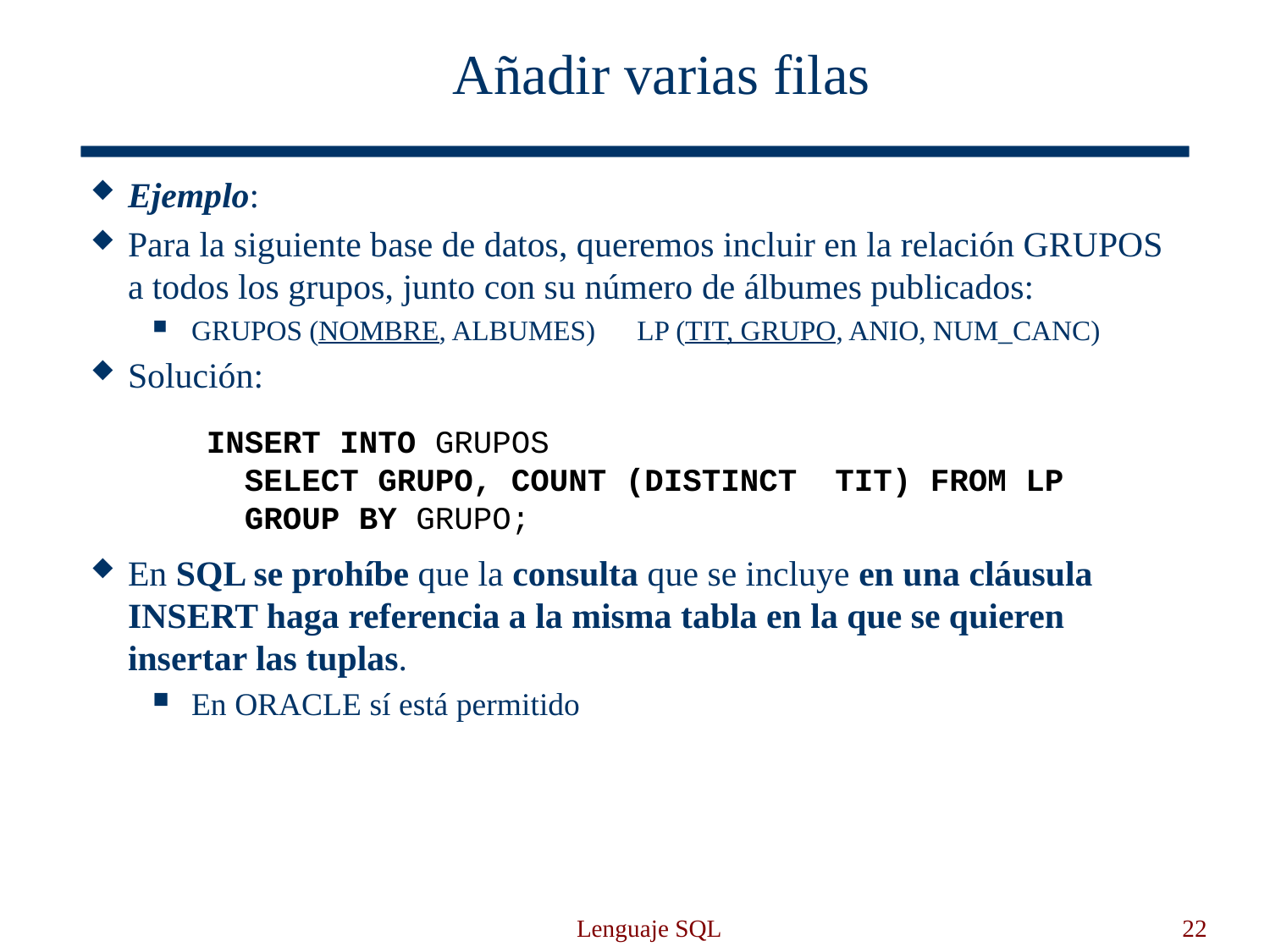

# Añadir varias filas
Ejemplo:
Para la siguiente base de datos, queremos incluir en la relación GRUPOS a todos los grupos, junto con su número de álbumes publicados:
GRUPOS (NOMBRE, ALBUMES)      LP (TIT, GRUPO, ANIO, NUM_CANC)
Solución:

En SQL se prohíbe que la consulta que se incluye en una cláusula INSERT haga referencia a la misma tabla en la que se quieren insertar las tuplas.
En ORACLE sí está permitido

INSERT INTO GRUPOS
  SELECT GRUPO, COUNT (DISTINCT  TIT) FROM LP
  GROUP BY GRUPO;
Lenguaje SQL
22